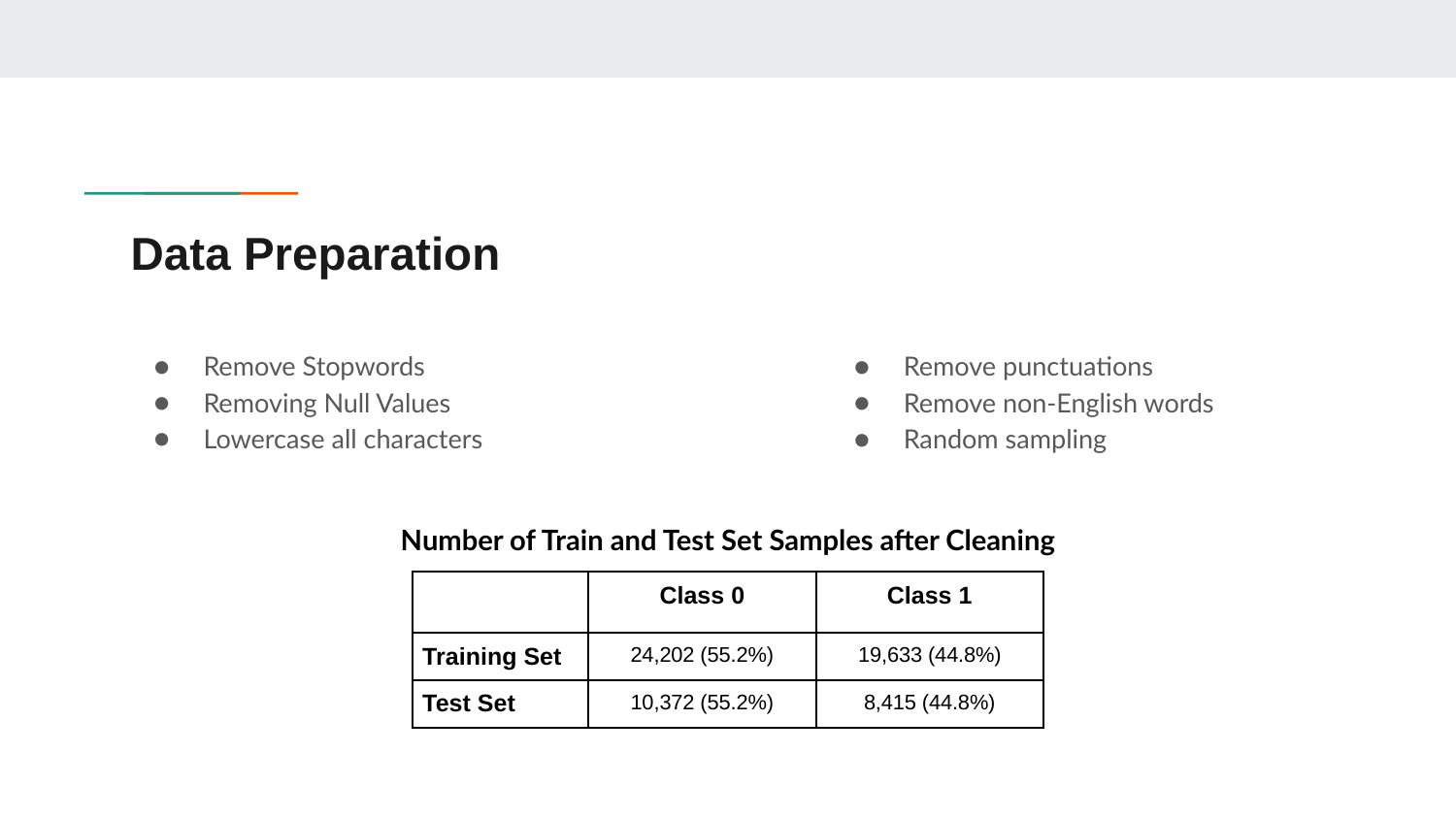

# Data Preparation
Remove Stopwords
Removing Null Values
Lowercase all characters
Remove punctuations
Remove non-English words
Random sampling
Number of Train and Test Set Samples after Cleaning
|  | Class 0 | Class 1 |
| --- | --- | --- |
| Training Set | 24,202 (55.2%) | 19,633 (44.8%) |
| Test Set | 10,372 (55.2%) | 8,415 (44.8%) |